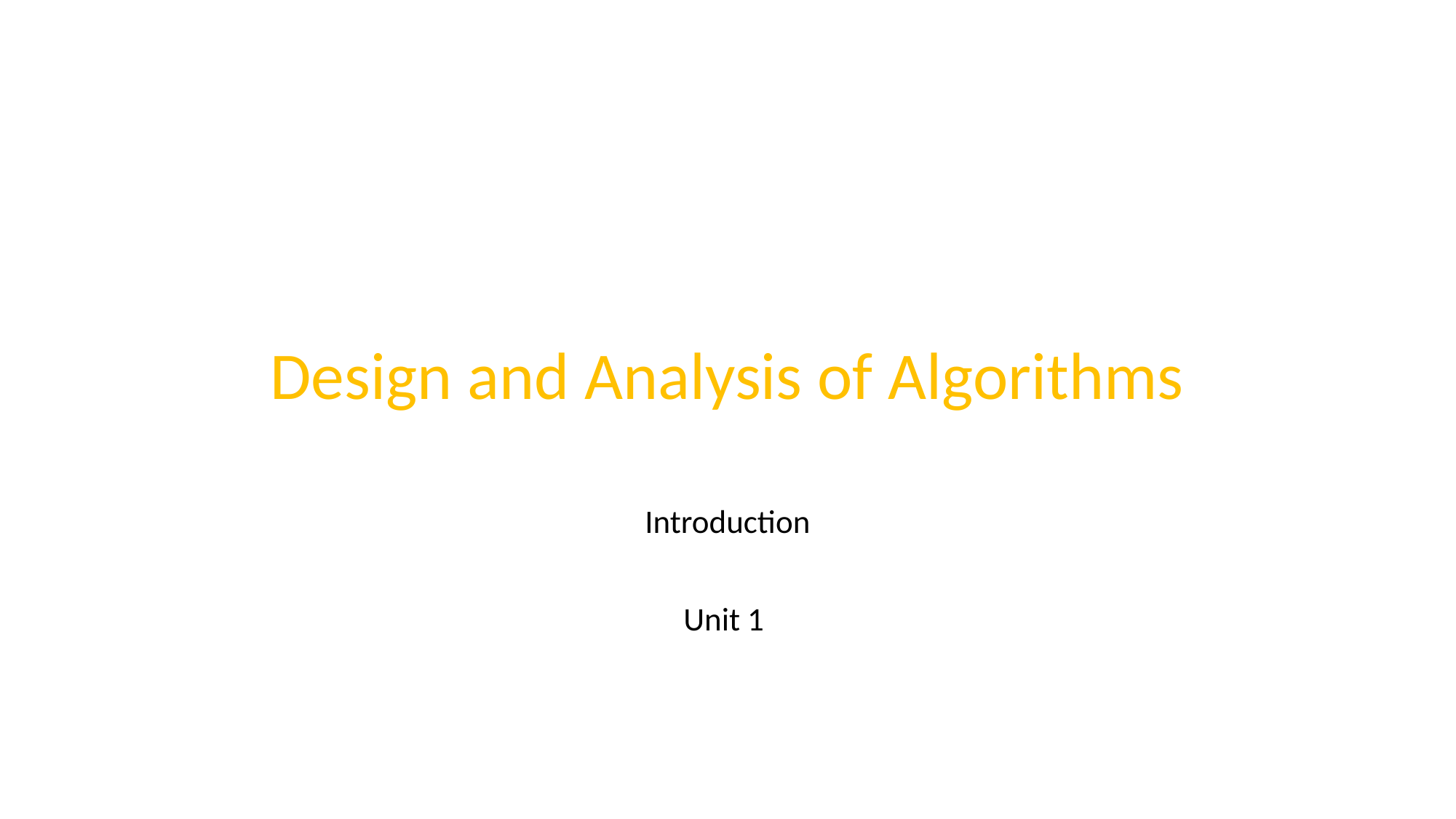

# Design and Analysis of Algorithms

Introduction

Unit 1